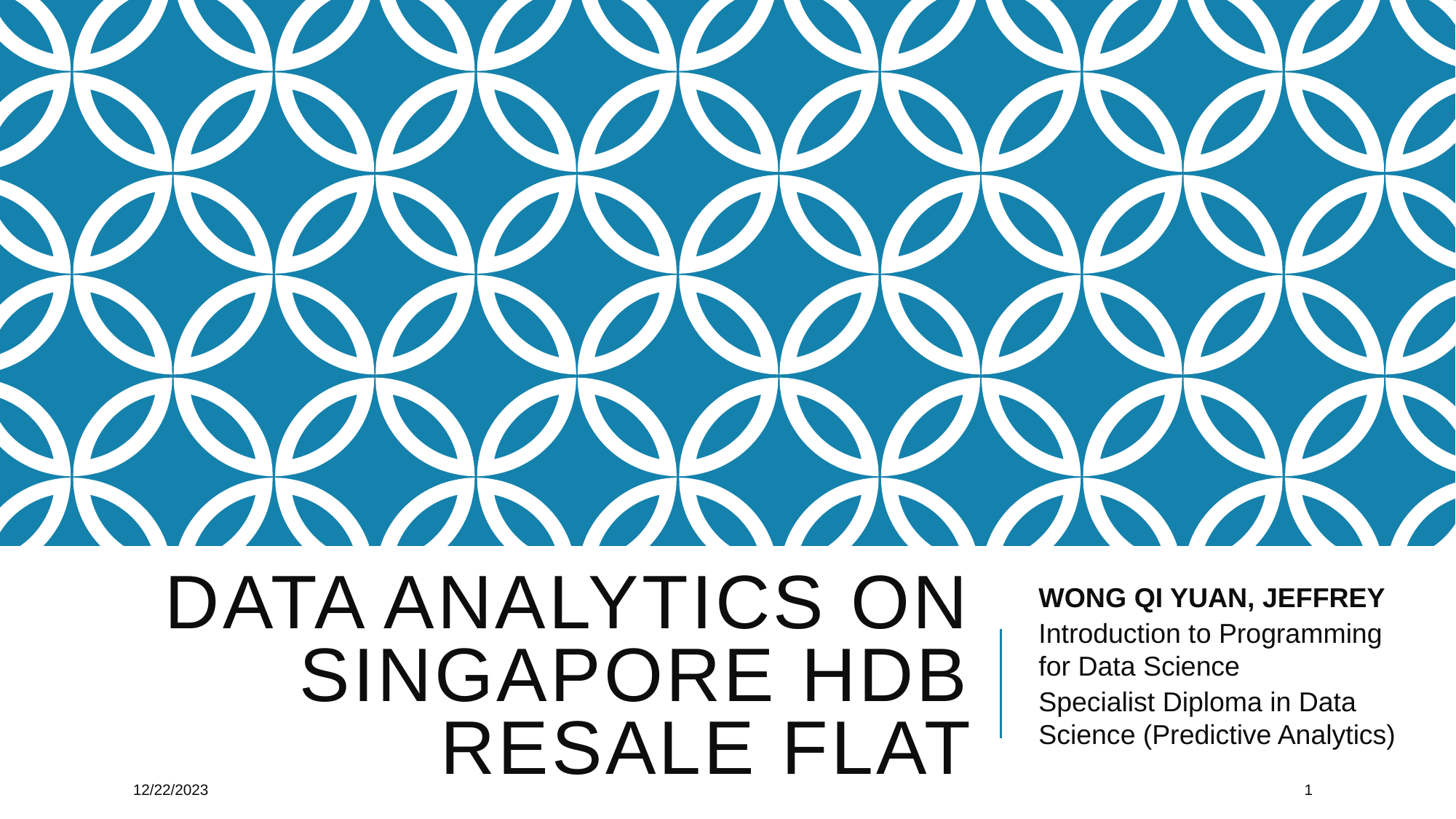

WONG QI YUAN, JEFFREY
Introduction to Programming for Data Science
Specialist Diploma in Data Science (Predictive Analytics)
# Data Analytics on Singapore HDB resale flat
12/22/2023
1